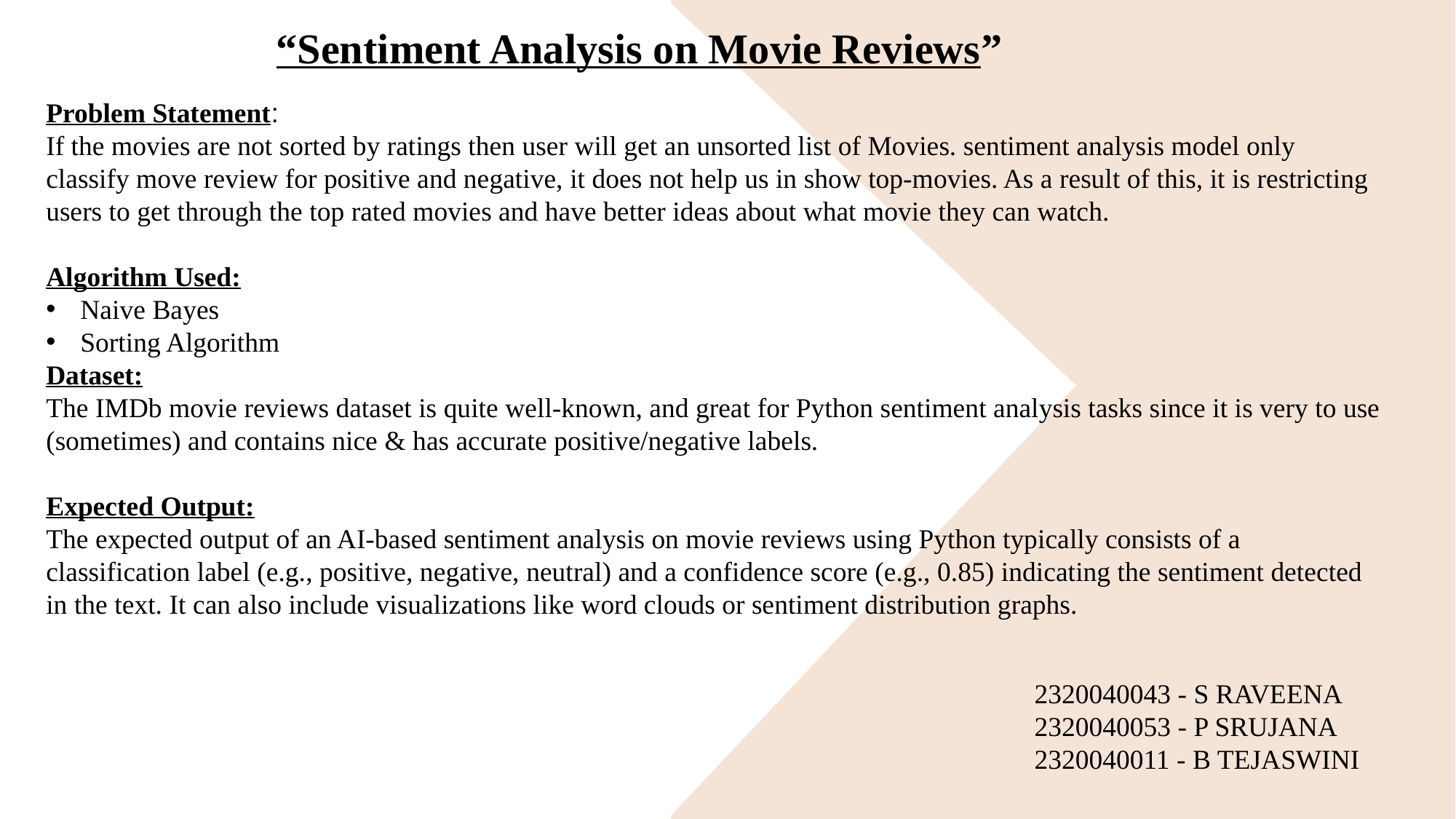

“Sentiment Analysis on Movie Reviews”
Problem Statement:
If the movies are not sorted by ratings then user will get an unsorted list of Movies. sentiment analysis model only classify move review for positive and negative, it does not help us in show top-movies. As a result of this, it is restricting users to get through the top rated movies and have better ideas about what movie they can watch.

Algorithm Used:
Naive Bayes
Sorting Algorithm
Dataset:
The IMDb movie reviews dataset is quite well-known, and great for Python sentiment analysis tasks since it is very to use (sometimes) and contains nice & has accurate positive/negative labels.

Expected Output:
The expected output of an AI-based sentiment analysis on movie reviews using Python typically consists of a classification label (e.g., positive, negative, neutral) and a confidence score (e.g., 0.85) indicating the sentiment detected in the text. It can also include visualizations like word clouds or sentiment distribution graphs.
2320040043 - S RAVEENA
2320040053 - P SRUJANA
2320040011 - B TEJASWINI